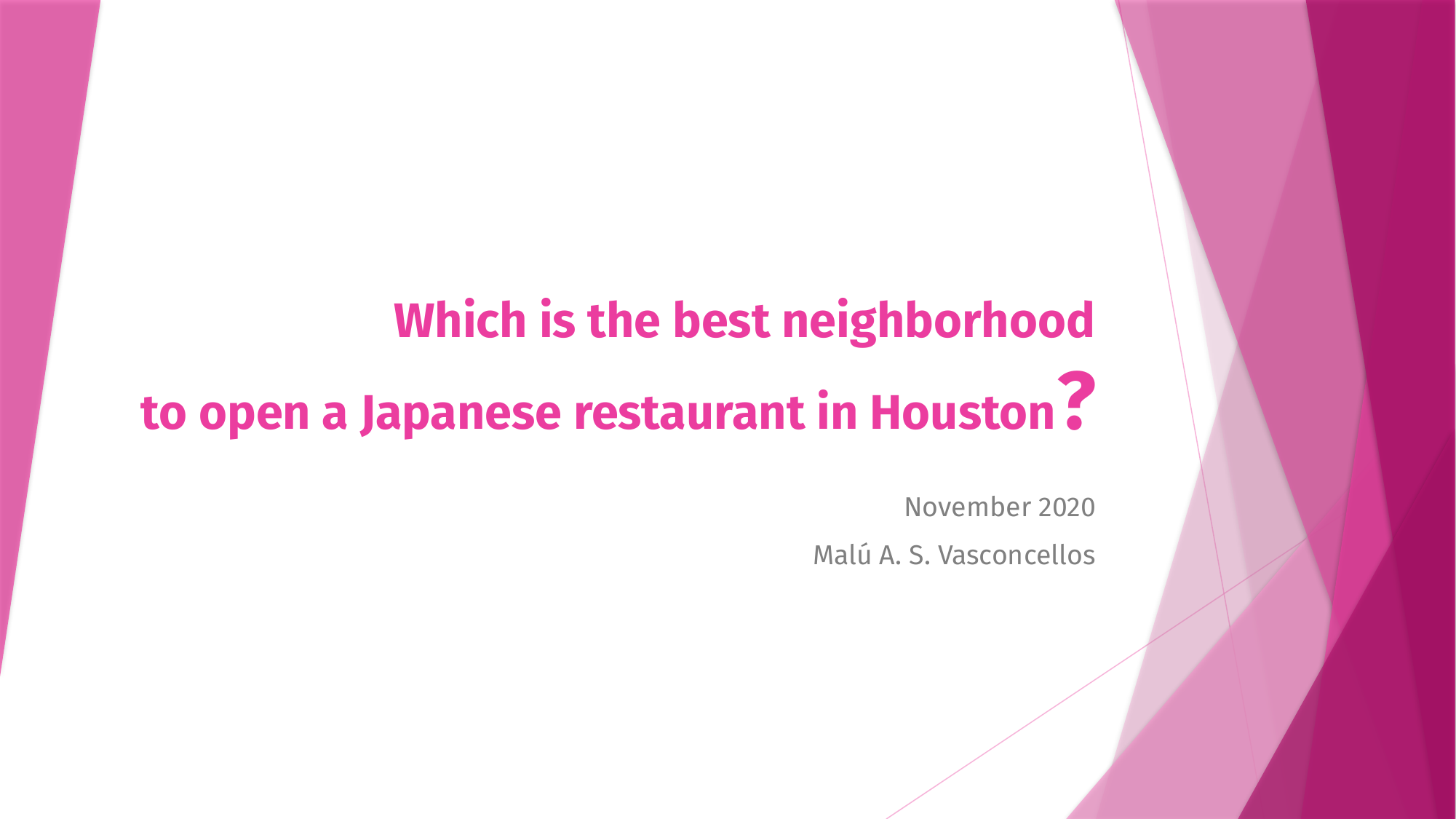

# Which is the best neighborhood to open a Japanese restaurant in Houston?
November 2020
Malú A. S. Vasconcellos